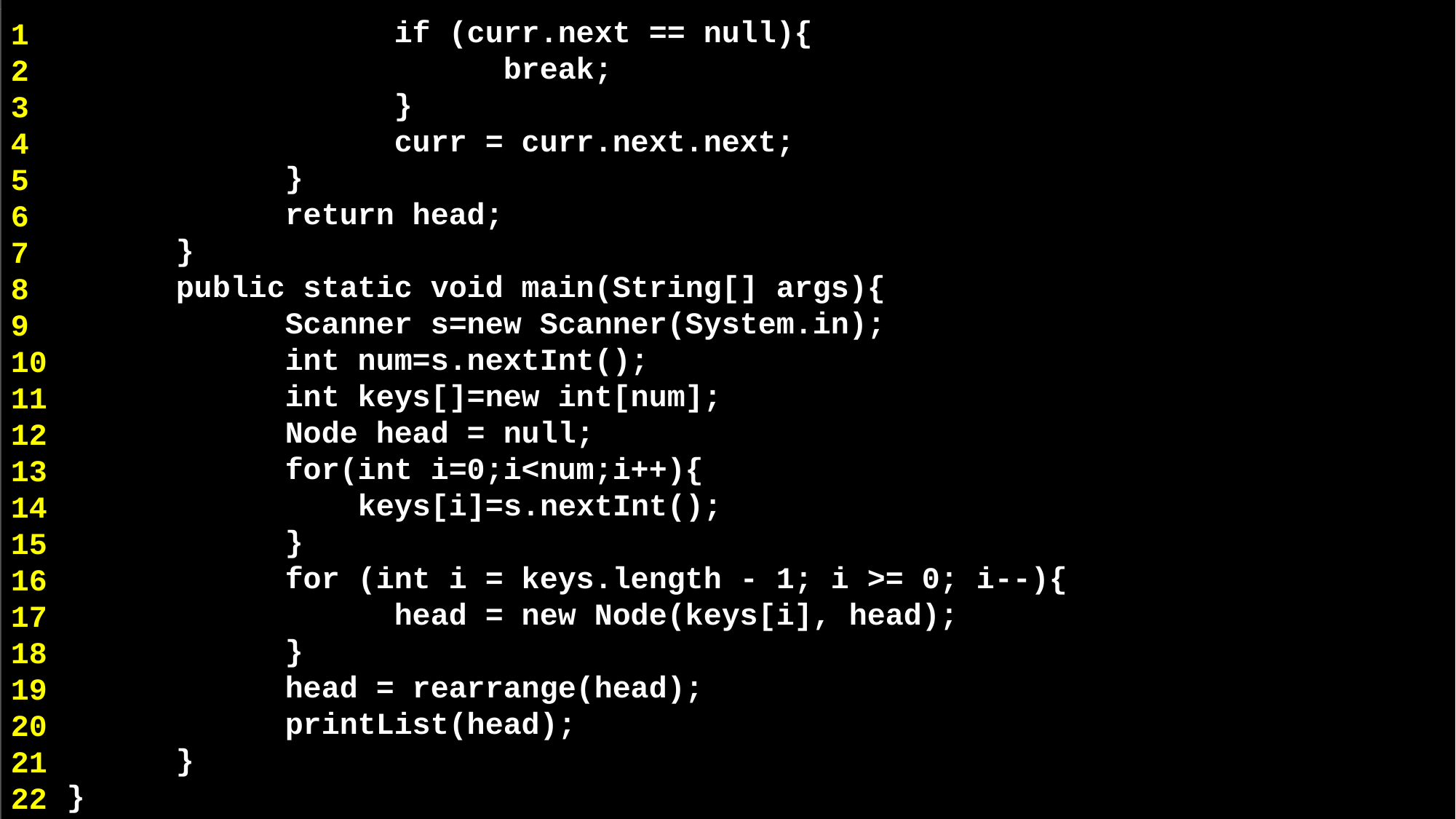

if (curr.next == null){
				break;
			}
			curr = curr.next.next;
		}
		return head;
	}
	public static void main(String[] args){
	    	Scanner s=new Scanner(System.in);
		int num=s.nextInt();
		int keys[]=new int[num];
		Node head = null;
		for(int i=0;i<num;i++){
		    keys[i]=s.nextInt();
		}
		for (int i = keys.length - 1; i >= 0; i--){
			head = new Node(keys[i], head);
		}
		head = rearrange(head);
		printList(head);
	}
}

1
2
3
4
5
6
7
8
9
10
11
12
13
14
15
16
17
18
19
20
21
22